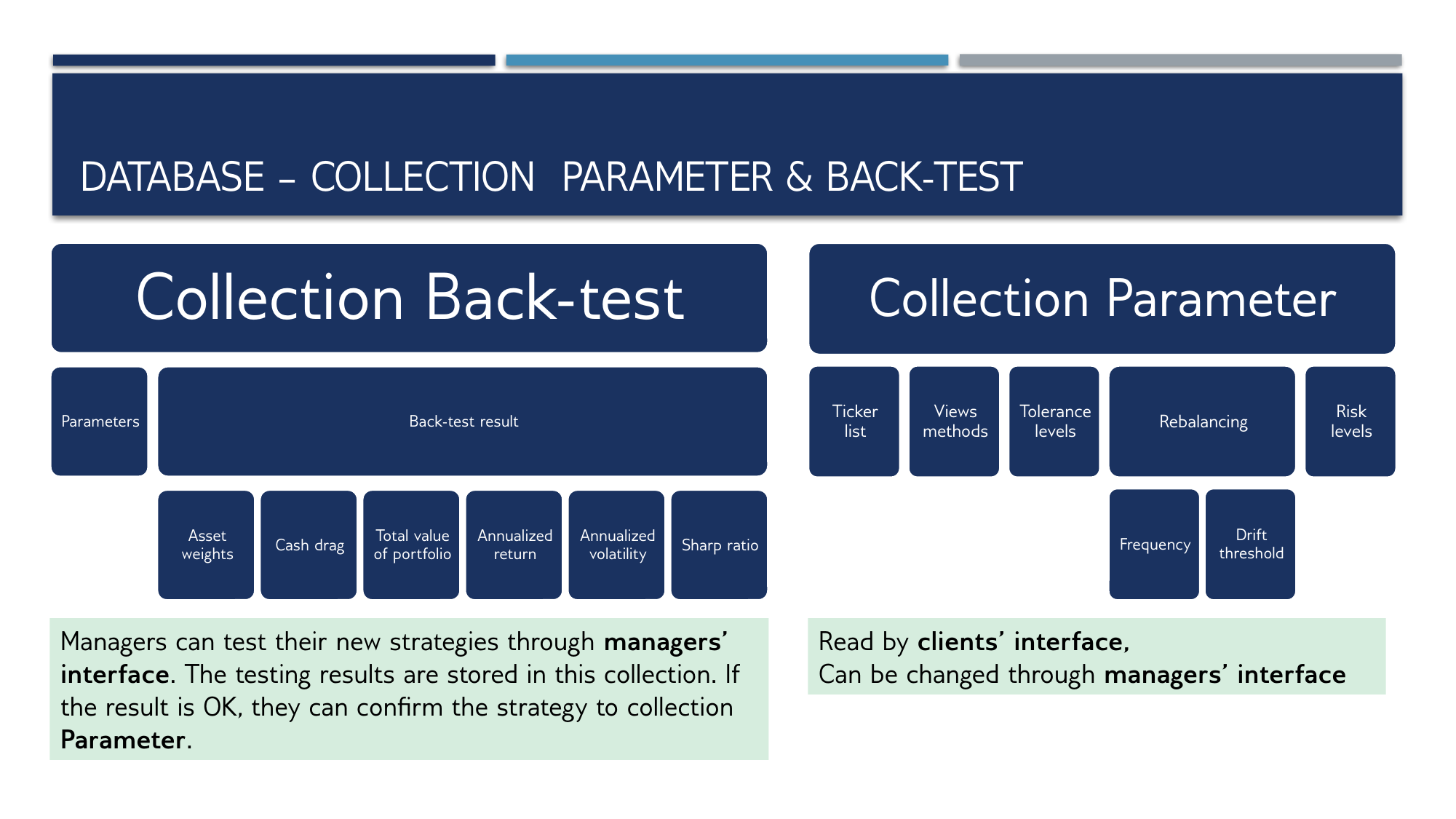

# Database – collection  Parameter & Back-test
Collection Parameter
Ticker list
Views methods
Tolerance levels
Rebalancing
Frequency
Drift threshold
Risk levels
Collection Back-test
Parameters
Back-test result
Asset weights
Cash drag
Total value of portfolio
Annualized return
Annualized volatility
Sharp ratio
Read by clients’ interface,
Can be changed through managers’ interface
Managers can test their new strategies through managers’ interface. The testing results are stored in this collection. If the result is OK, they can confirm the strategy to collection Parameter.